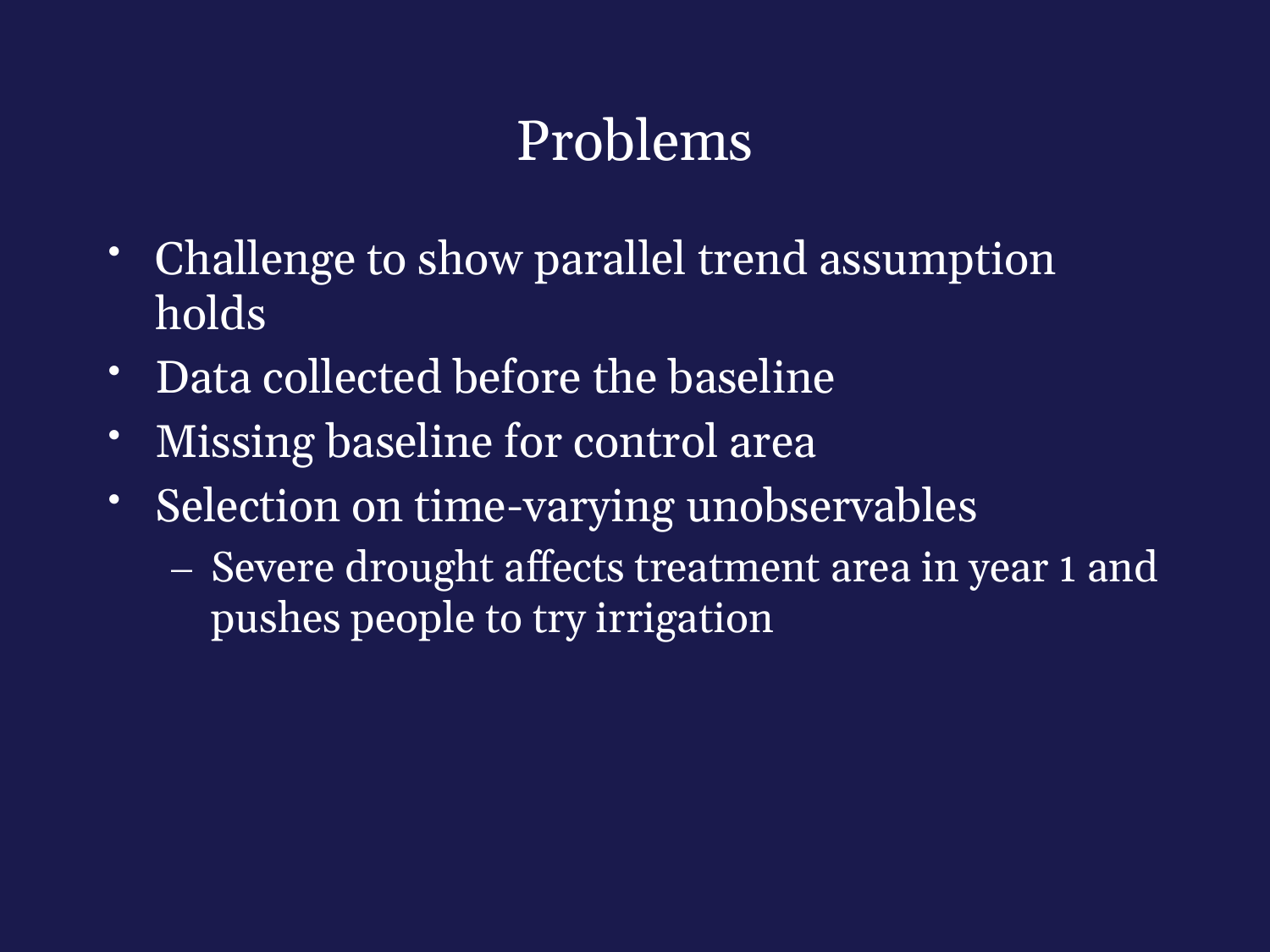

# Problems
Challenge to show parallel trend assumption holds
Data collected before the baseline
Missing baseline for control area
Selection on time-varying unobservables
Severe drought affects treatment area in year 1 and pushes people to try irrigation